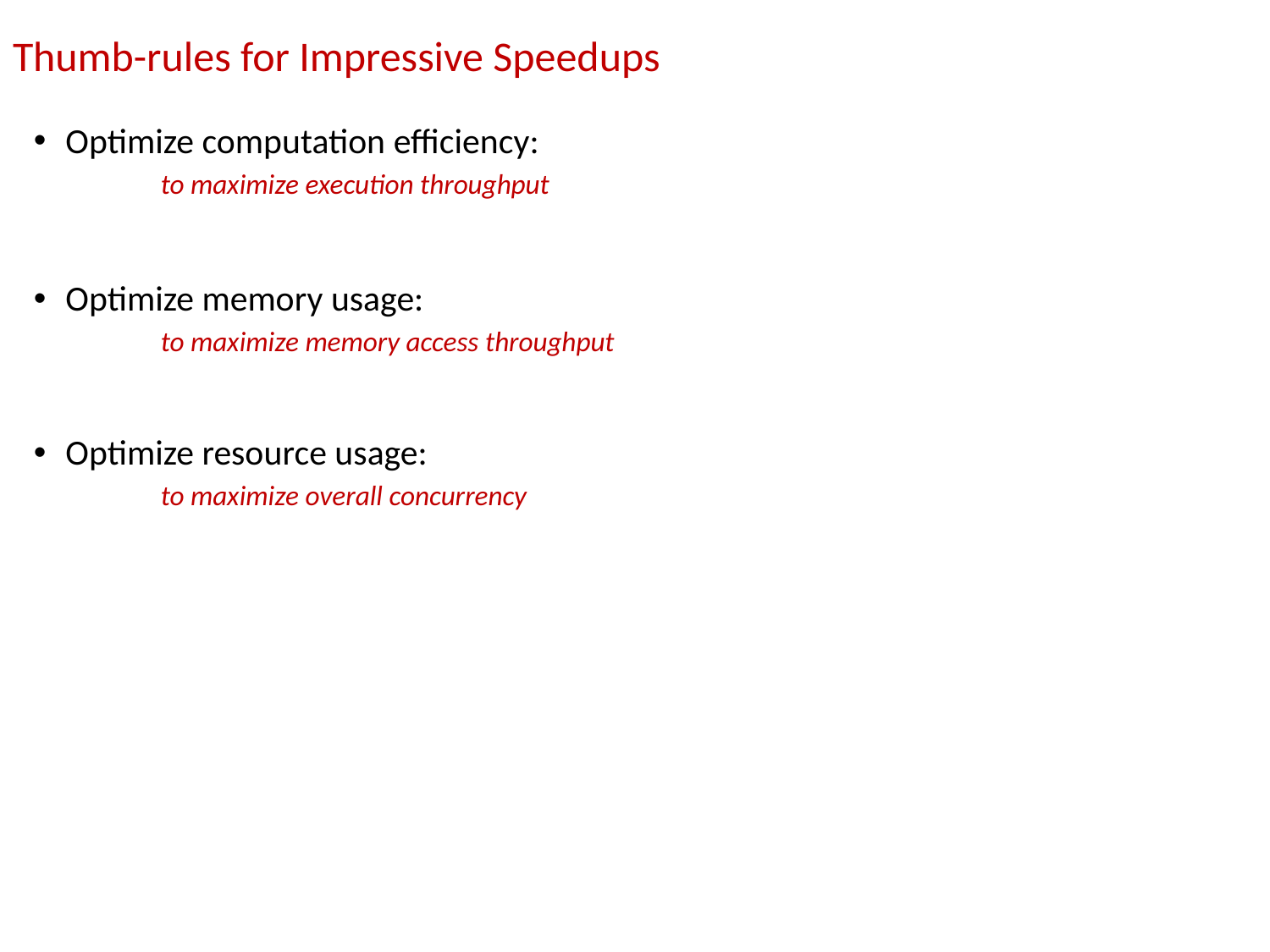

# Thumb-rules for Impressive Speedups
Optimize computation efficiency:
to maximize execution throughput

Optimize memory usage:
to maximize memory access throughput

Optimize resource usage:
to maximize overall concurrency